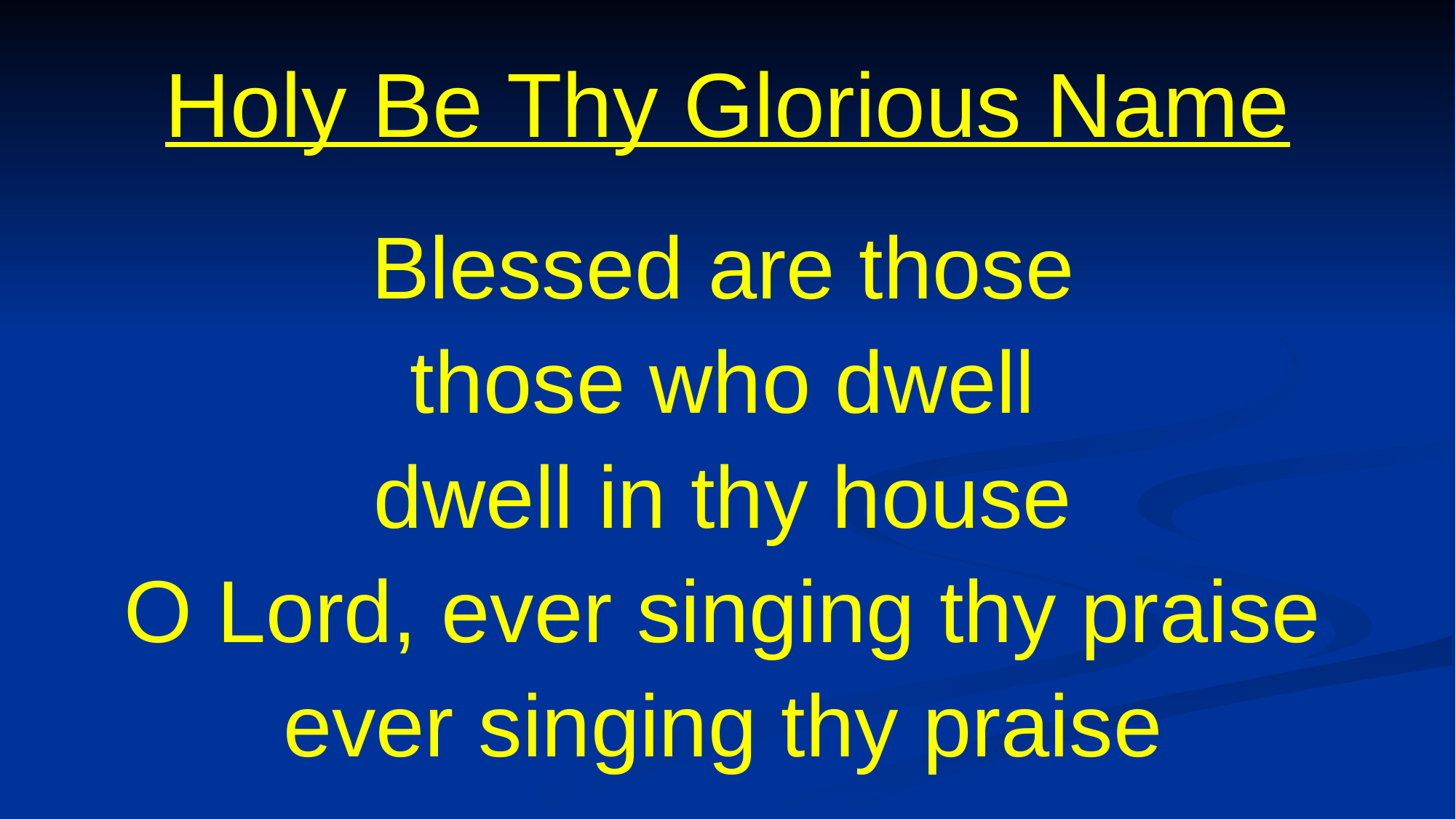

# Holy Be Thy Glorious Name
Blessed are those
those who dwell
dwell in thy house
O Lord, ever singing thy praise
ever singing thy praise